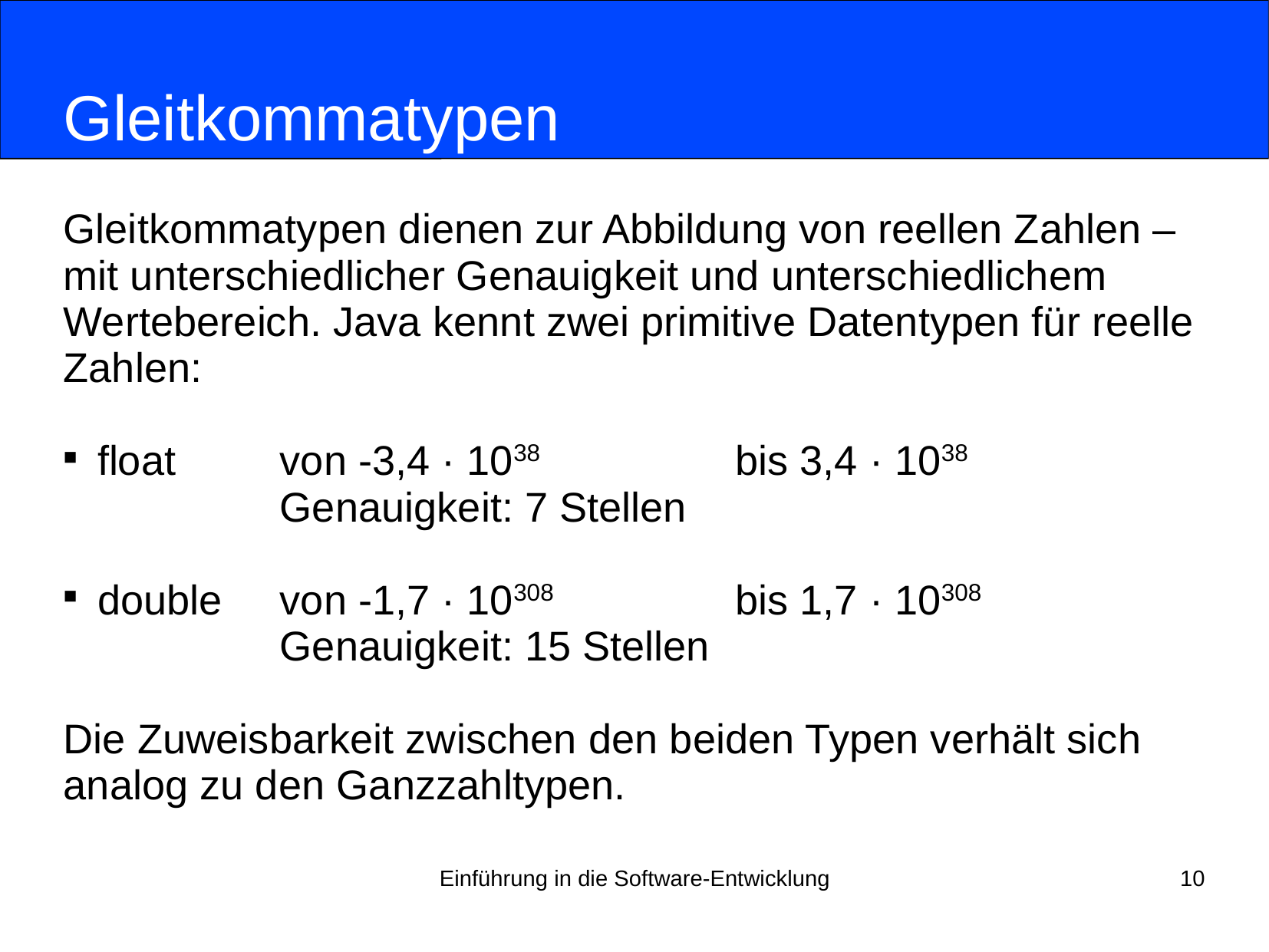

# Gleitkommatypen
Gleitkommatypen dienen zur Abbildung von reellen Zahlen –
mit unterschiedlicher Genauigkeit und unterschiedlichem
Wertebereich. Java kennt zwei primitive Datentypen für reelle
Zahlen:

float    	von -3,4 · 1038			bis 3,4 · 1038
           	Genauigkeit: 7 Stellen
double	von -1,7 · 10308 		bis 1,7 · 10308
                   	Genauigkeit: 15 Stellen
Die Zuweisbarkeit zwischen den beiden Typen verhält sich
analog zu den Ganzzahltypen.

Einführung in die Software-Entwicklung
10